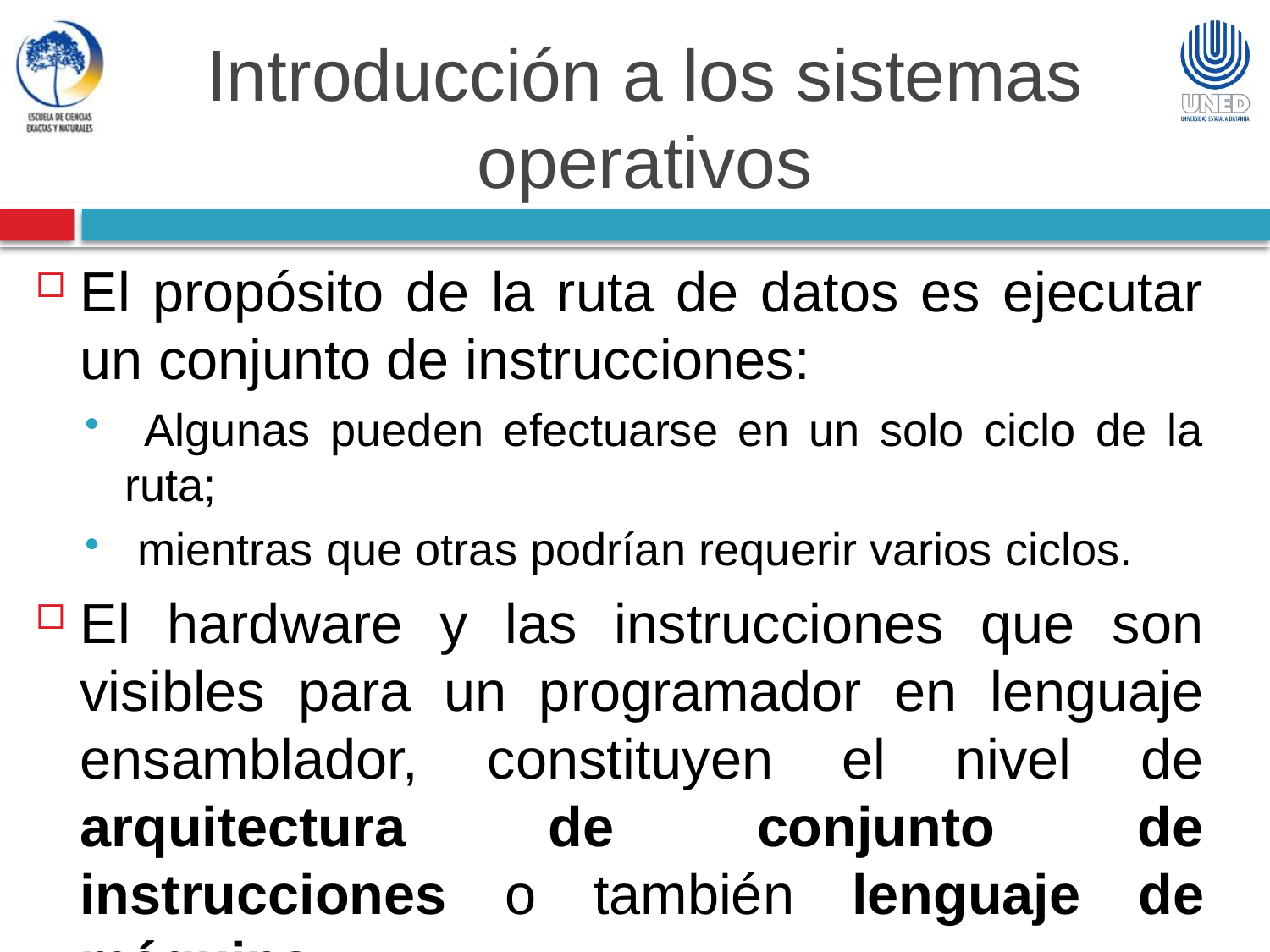

Introducción a los sistemas operativos
El propósito de la ruta de datos es ejecutar un conjunto de instrucciones:
 Algunas pueden efectuarse en un solo ciclo de la ruta;
 mientras que otras podrían requerir varios ciclos.
El hardware y las instrucciones que son visibles para un programador en lenguaje ensamblador, constituyen el nivel de arquitectura de conjunto de instrucciones o también lenguaje de máquina.